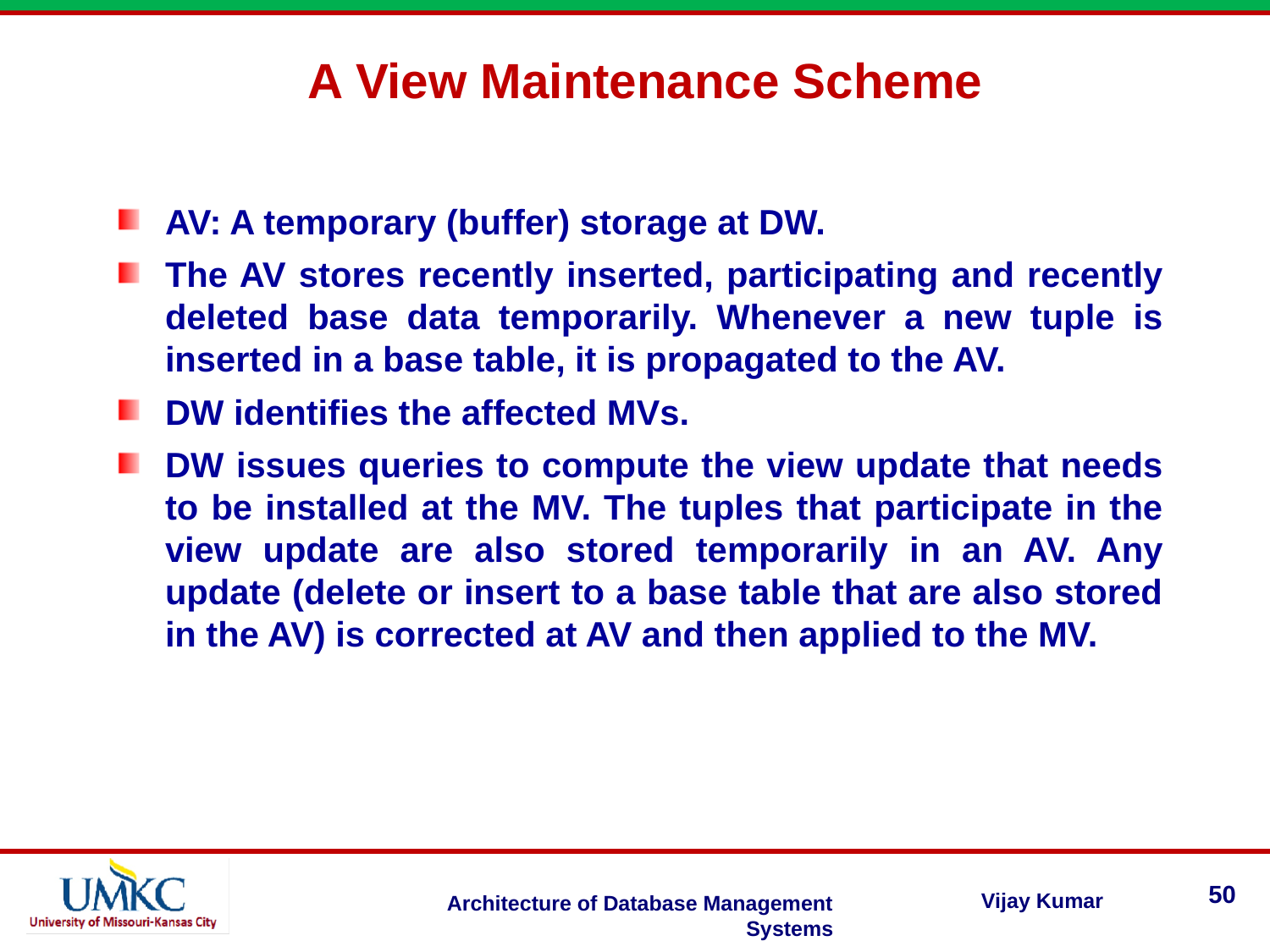

A View Maintenance Scheme
AV: A temporary (buffer) storage at DW.
The AV stores recently inserted, participating and recently deleted base data temporarily. Whenever a new tuple is inserted in a base table, it is propagated to the AV.
DW identifies the affected MVs.
DW issues queries to compute the view update that needs to be installed at the MV. The tuples that participate in the view update are also stored temporarily in an AV. Any update (delete or insert to a base table that are also stored in the AV) is corrected at AV and then applied to the MV.
50